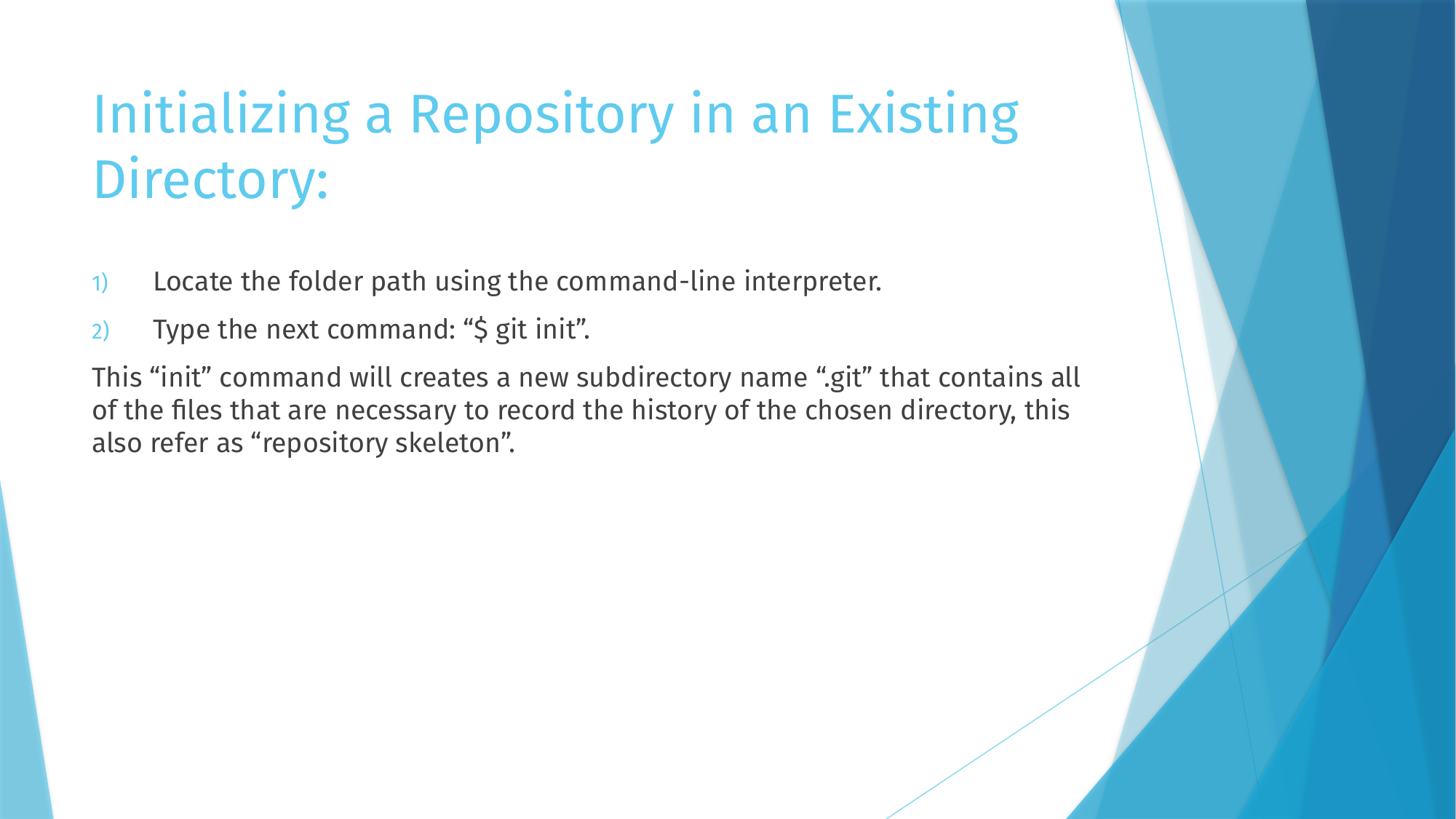

# Initializing a Repository in an Existing Directory:
Locate the folder path using the command-line interpreter.
Type the next command: “$ git init”.
This “init” command will creates a new subdirectory name “.git” that contains all of the files that are necessary to record the history of the chosen directory, this also refer as “repository skeleton”.